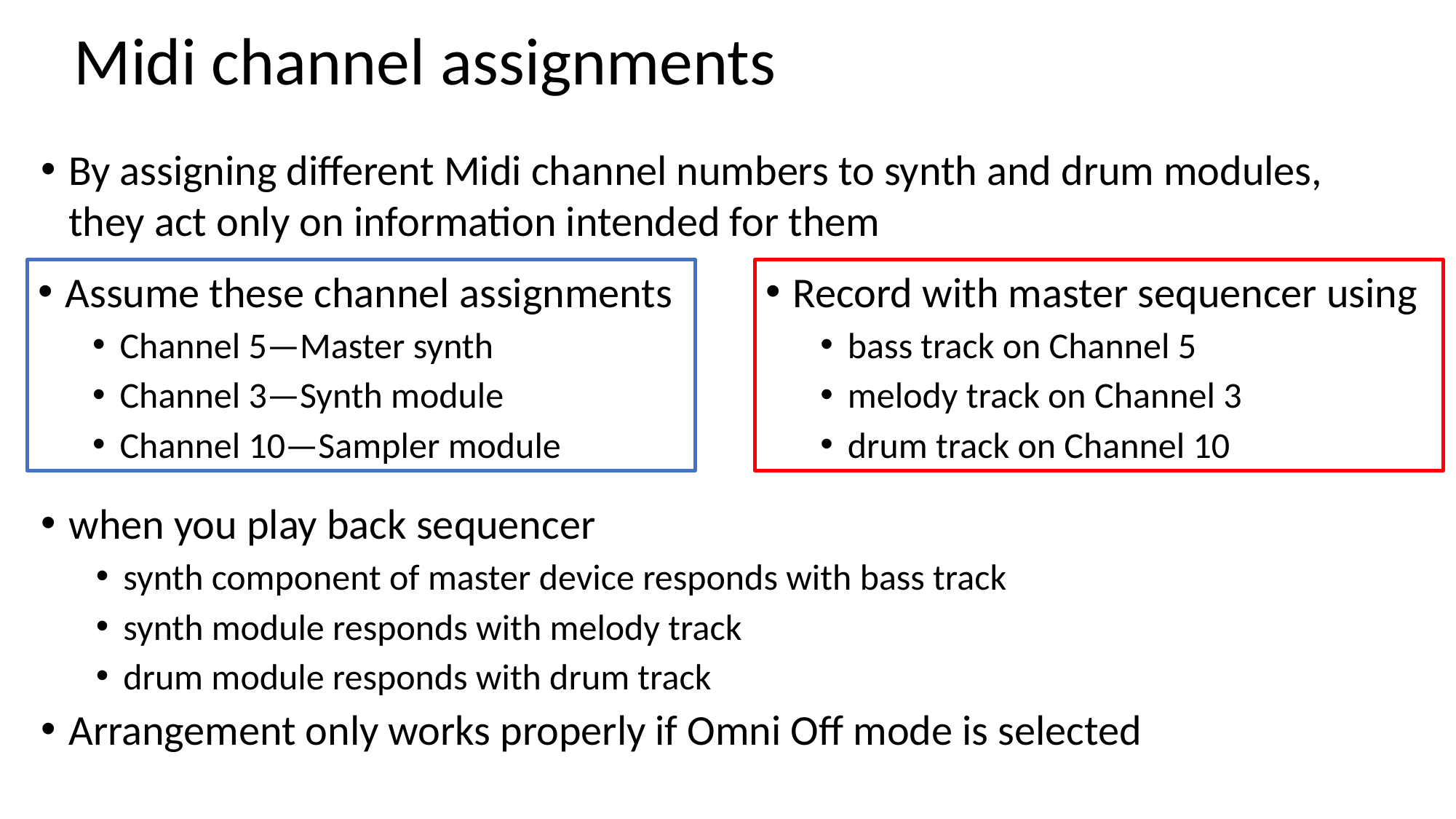

# Midi channel assignments
By assigning different Midi channel numbers to synth and drum modules, they act only on information intended for them

when you play back sequencer
synth component of master device responds with bass track
synth module responds with melody track
drum module responds with drum track
Arrangement only works properly if Omni Off mode is selected
Assume these channel assignments
Channel 5—Master synth
Channel 3—Synth module
Channel 10—Sampler module
Record with master sequencer using
bass track on Channel 5
melody track on Channel 3
drum track on Channel 10